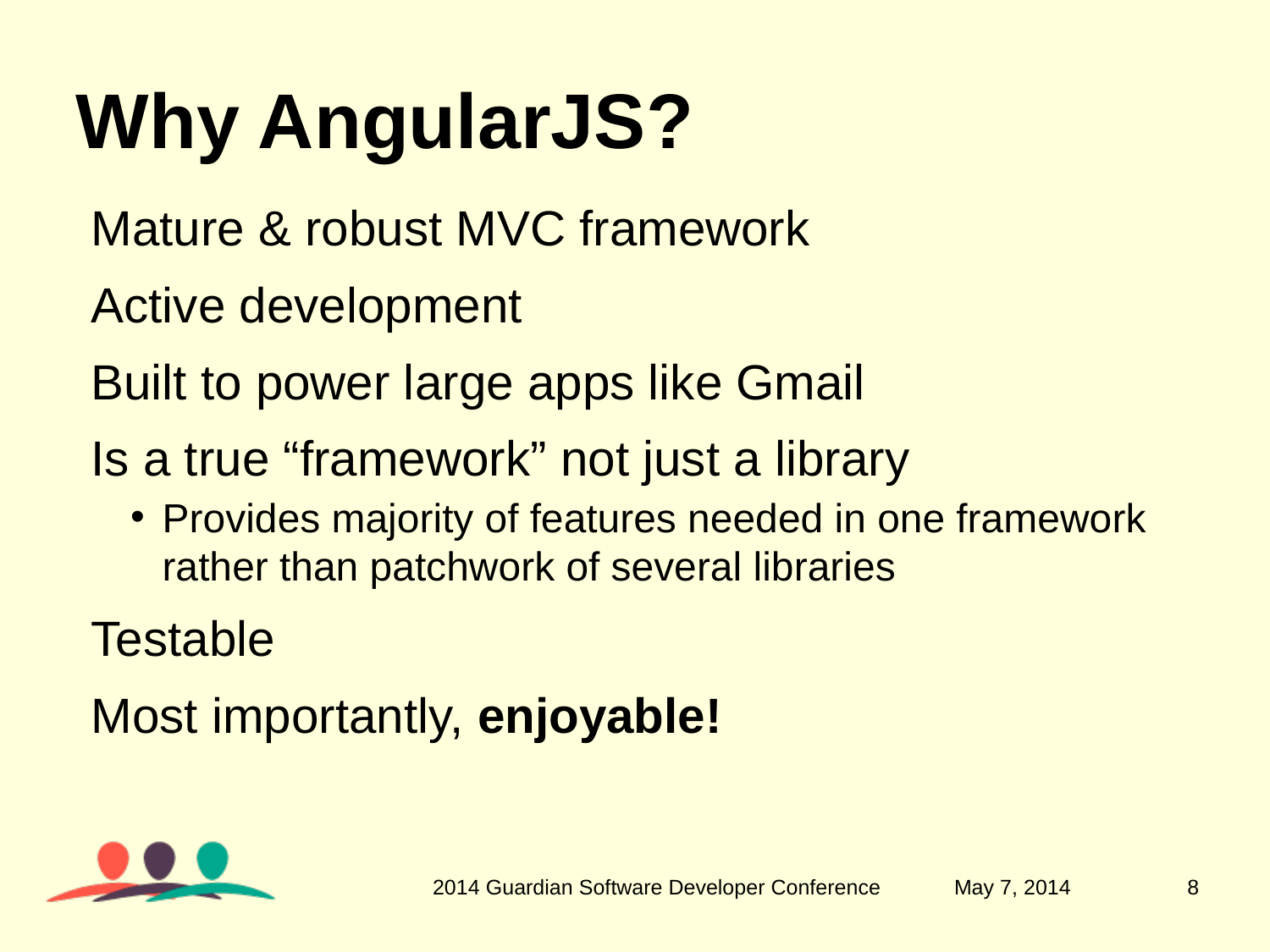

# Why AngularJS?
Mature & robust MVC framework
Active development
Built to power large apps like Gmail
Is a true “framework” not just a library
Provides majority of features needed in one framework rather than patchwork of several libraries
Testable
Most importantly, enjoyable!
2014 Guardian Software Developer Conference
May 7, 2014
8